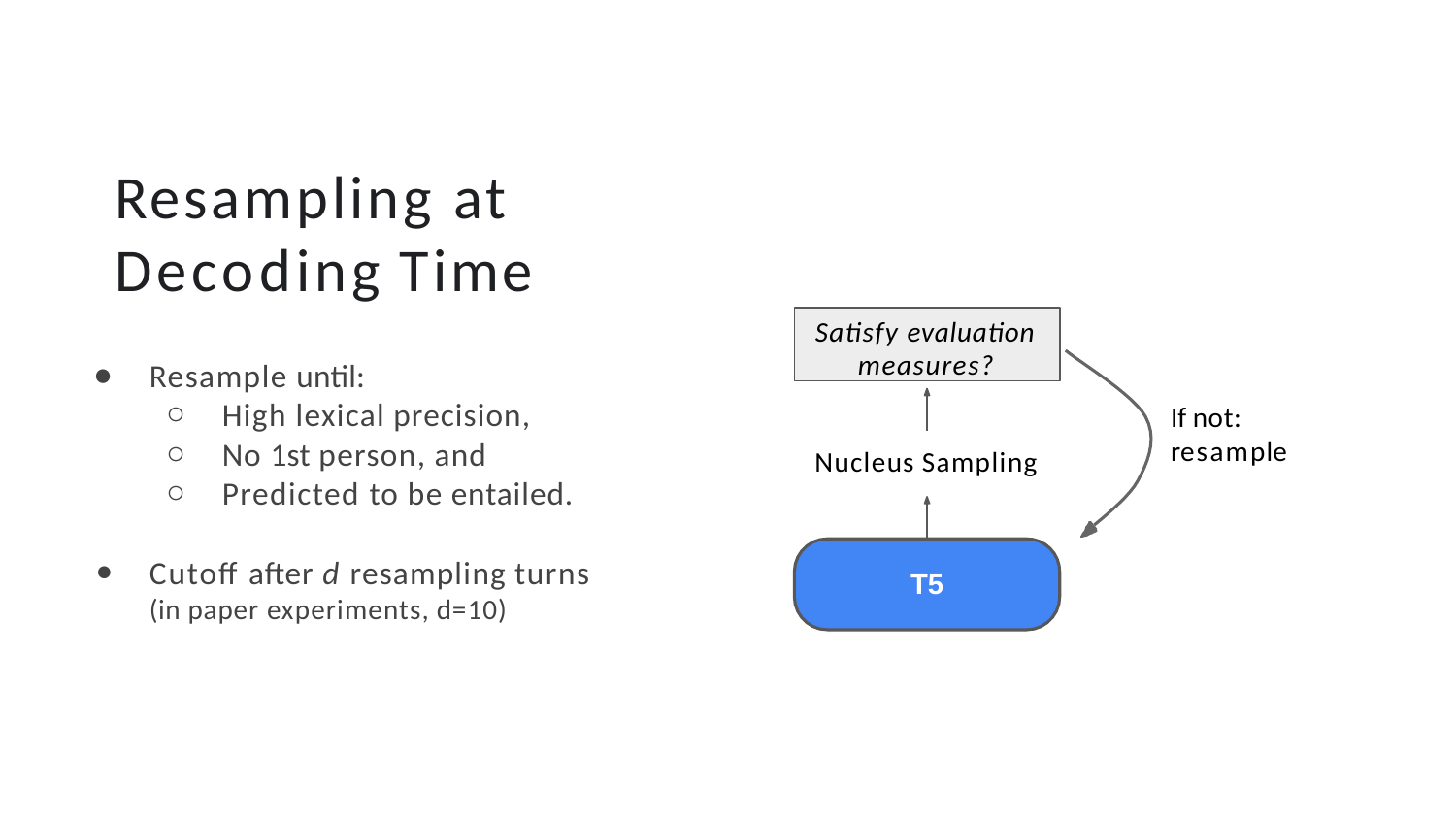

# Resampling at  Decoding Time
Satisfy evaluation  measures?

Resample until:
High lexical precision,
No 1st person, and
Predicted to be entailed.

If not:  resample
Nucleus Sampling

Cutoff after d resampling turns
(in paper experiments, d=10)
T5